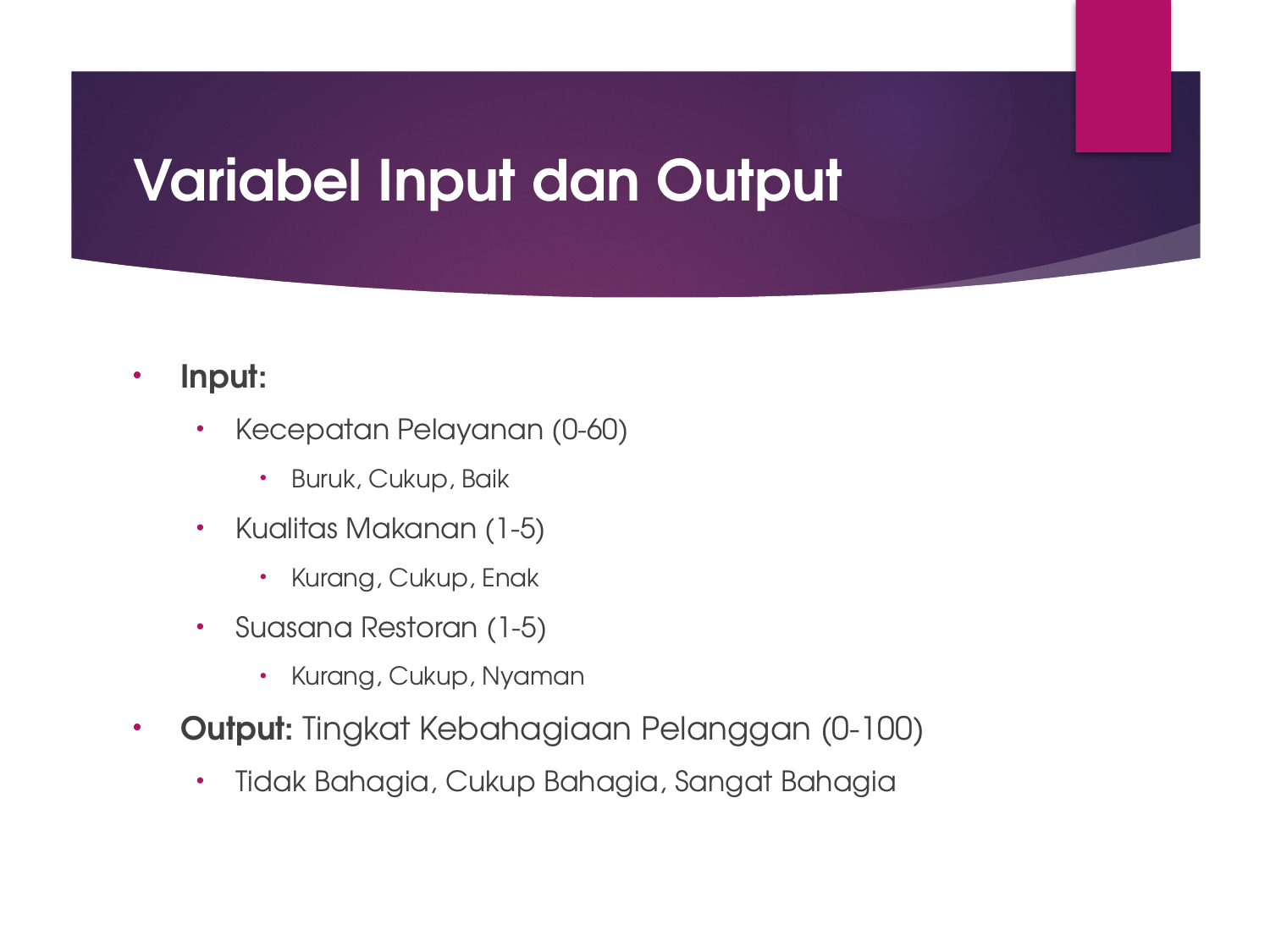

# Variabel Input dan Output

Input:
Kecepatan Pelayanan (0-60)
Buruk, Cukup, Baik
Kualitas Makanan (1-5)
Kurang, Cukup, Enak
Suasana Restoran (1-5)
Kurang, Cukup, Nyaman
Output: Tingkat Kebahagiaan Pelanggan (0-100)
Tidak Bahagia, Cukup Bahagia, Sangat Bahagia